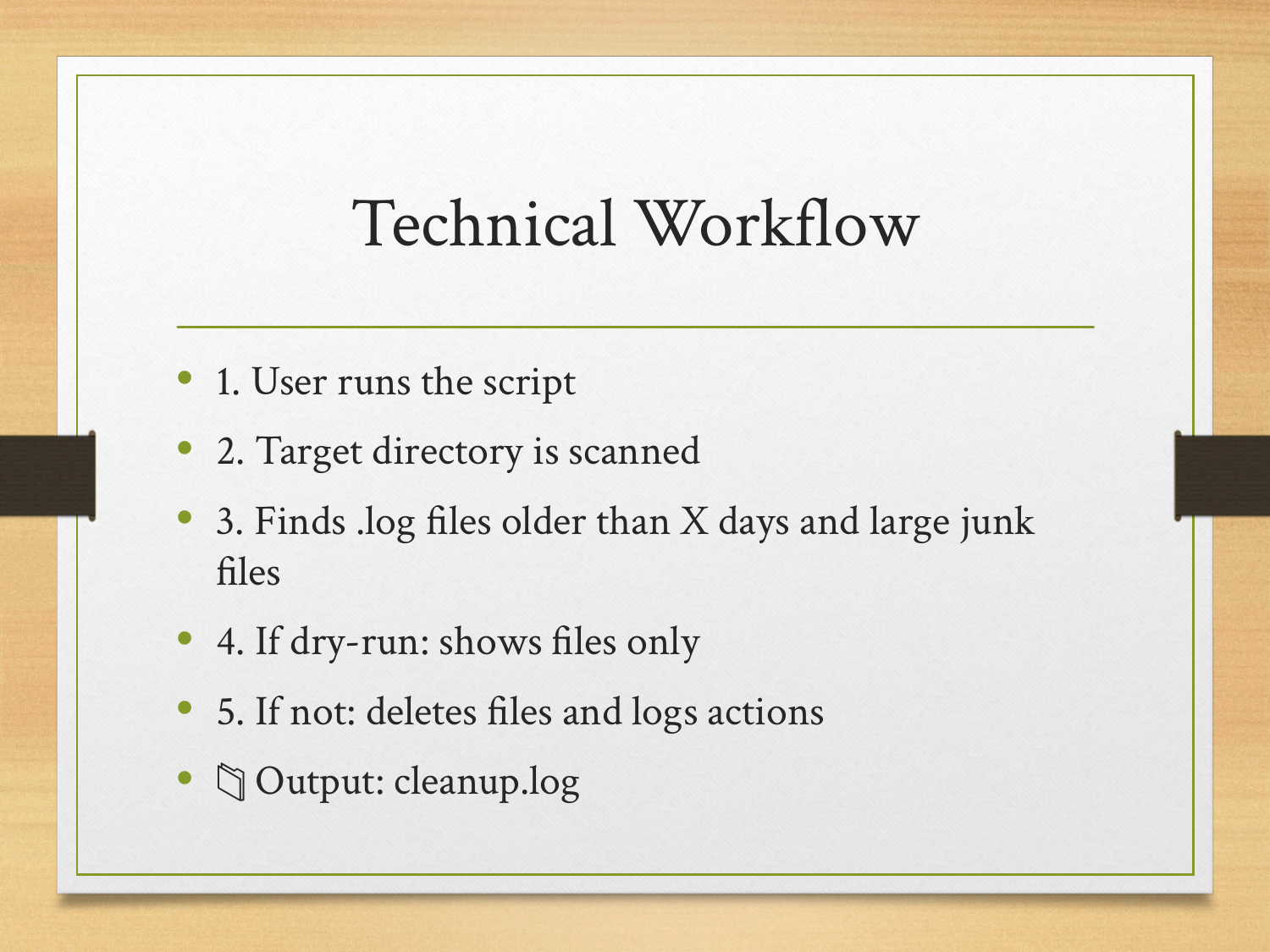

# Technical Workflow
1. User runs the script
2. Target directory is scanned
3. Finds .log files older than X days and large junk files
4. If dry-run: shows files only
5. If not: deletes files and logs actions
📁 Output: cleanup.log